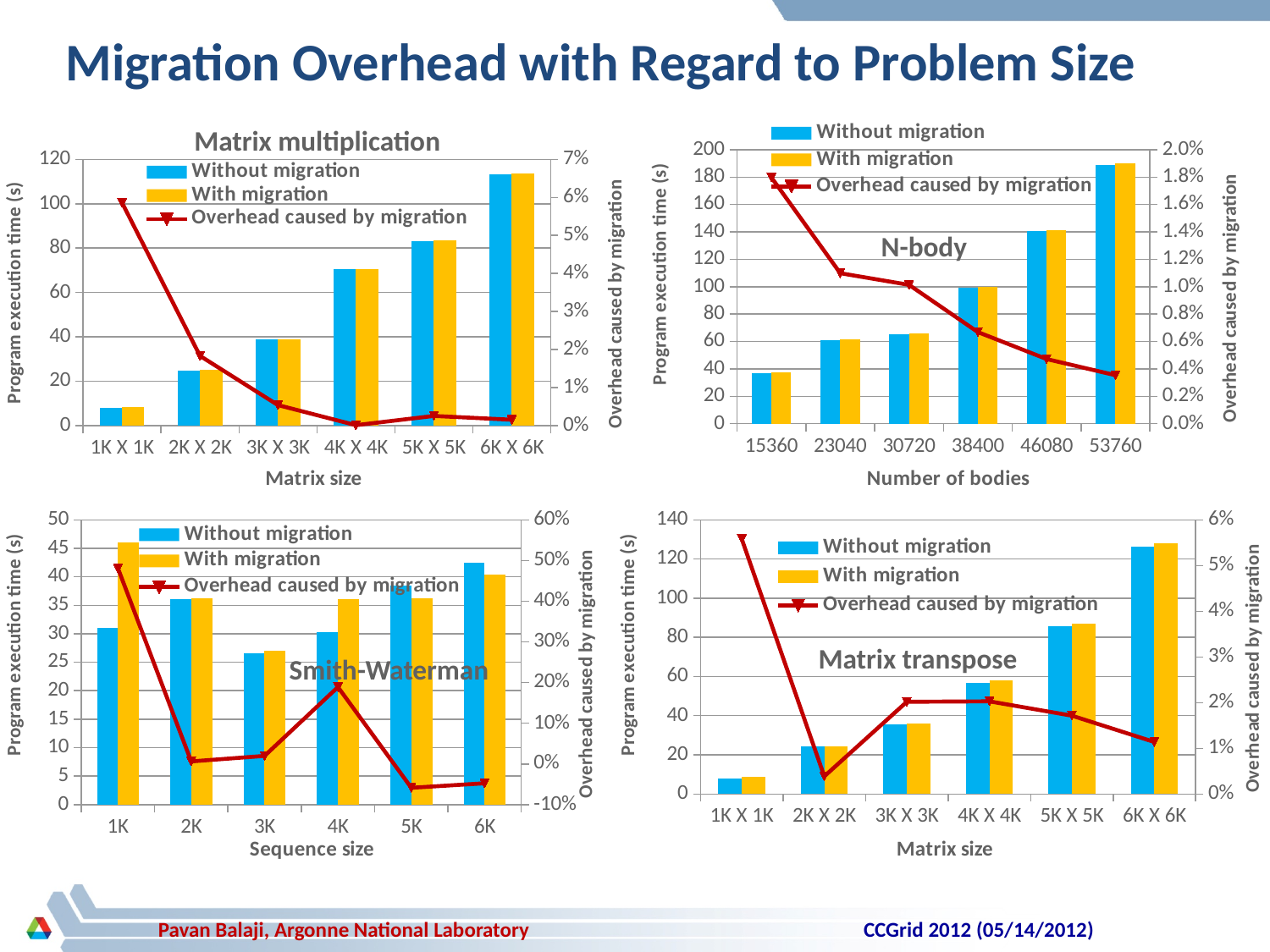

# Migration Overhead with Regard to Problem Size
Matrix multiplication

### Chart

| Category | Without migration | With migration | Overhead caused by migration |
|---|---|---|---|
| 15360 | 36.82838533000048 | 37.490176330000516 | 0.01796959000000002 |
| 23040 | 61.08358267 | 61.75460933 | 0.010985385000000122 |
| 30720 | 65.234931 | 65.89619367000073 | 0.010136635 |
| 38400 | 99.45315832999998 | 100.11849099999998 | 0.006689910000000001 |
| 46080 | 140.55158569999998 | 141.2151552999963 | 0.004721182000000012 |
| 53760 | 189.10319769999998 | 189.7731232999974 | 0.0035426460000000004 |

### Chart

| Category | Without migration | With migration | Overhead caused by migration |
|---|---|---|---|
| 1K X 1K | 7.875623000000013 | 8.337151333 | 0.05860213600000001 |
| 2K X 2K | 24.870532999999963 | 25.327332669999986 | 0.018367104000000134 |
| 3K X 3K | 38.83303900000001 | 39.04382699999999 | 0.005428058000000013 |
| 4K X 4K | 70.40655100000001 | 70.41712400000141 | 0.0001501710000000002 |
| 5K X 5K | 83.26022100000053 | 83.47510799999995 | 0.002580908000000001 |
| 6K X 6K | 113.28456600000032 | 113.46413370000083 | 0.001585103000000012 |
N-body

### Chart

| Category | Without migration | With migration | Overhead caused by migration |
|---|---|---|---|
| 1K | 31.03980067000003 | 45.98583 | 0.48151176900000475 |
| 2K | 36.052963000000005 | 36.27678167 | 0.006208052000000073 |
| 3K | 26.528380669999986 | 27.050714669999987 | 0.019689630000000003 |
| 4K | 30.30543366999998 | 36.03337900000001 | 0.18900720600000231 |
| 5K | 38.420647669999944 | 36.16153967 | -0.05879932100000013 |
| 6K | 42.41820433 | 40.39514900000001 | -0.047693092000000034 |

### Chart

| Category | Without migration | With migration | Overhead caused by migration |
|---|---|---|---|
| 1K X 1K | 8.074547 | 8.525129 | 0.055802759000000014 |
| 2K X 2K | 24.21352533 | 24.30701067 | 0.003860873000000001 |
| 3K X 3K | 35.39576367 | 36.110175330000516 | 0.020183536000000005 |
| 4K X 4K | 56.69571633000089 | 57.845868669999945 | 0.020286406000000003 |
| 5K X 5K | 85.56309732999995 | 87.02994866999998 | 0.01714350400000002 |
| 6K X 6K | 126.4895173 | 127.92971970000002 | 0.011385943000000003 |
Matrix transpose
Smith-Waterman
CCGrid 2012 (05/14/2012)